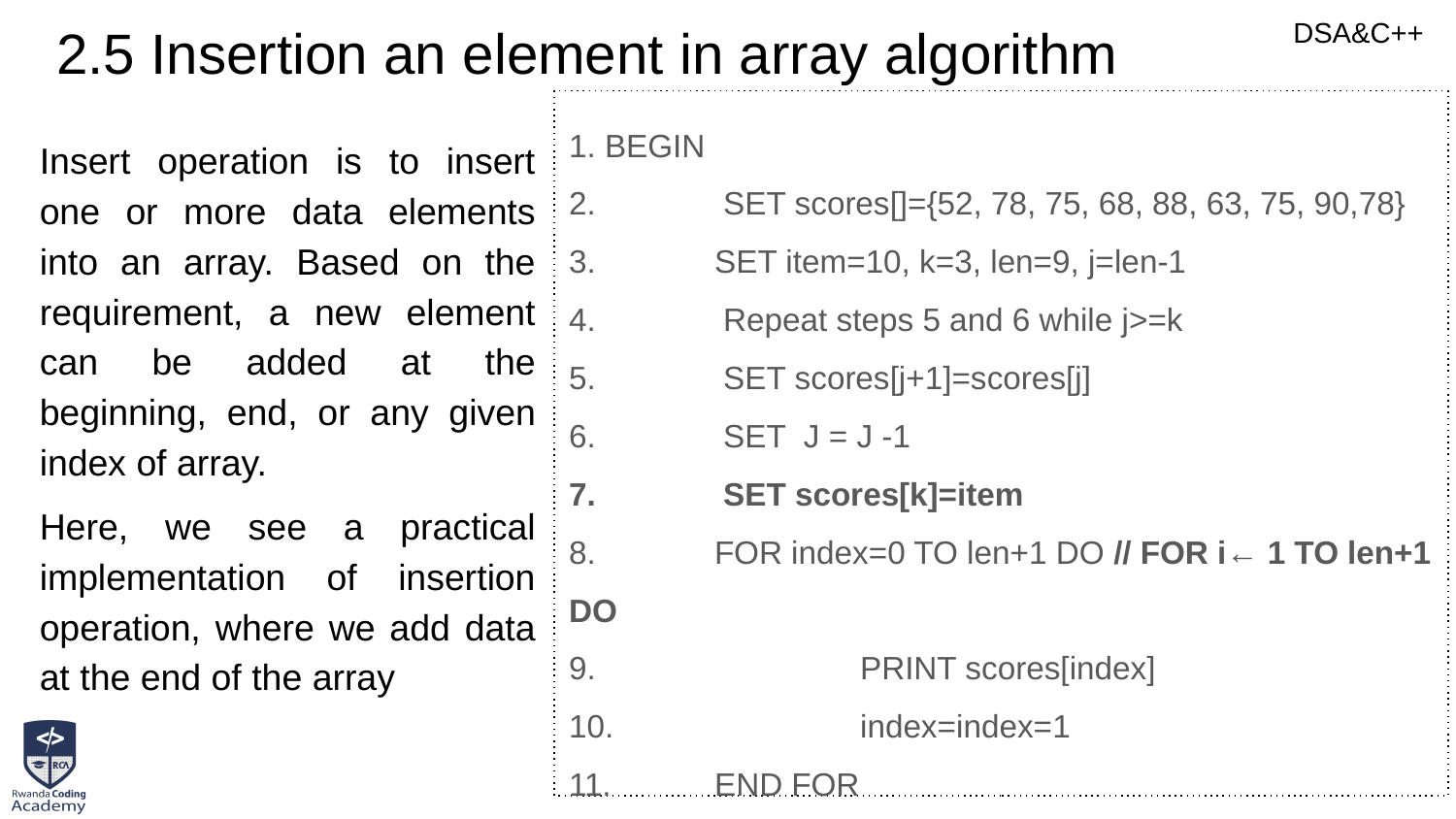

# 2.5 Insertion an element in array algorithm
1. BEGIN
2.	 SET scores[]={52, 78, 75, 68, 88, 63, 75, 90,78}
3.     	SET item=10, k=3, len=9, j=len-1
4.	 Repeat steps 5 and 6 while j>=k
5.	 SET scores[j+1]=scores[j]
6. 	 SET  J = J -1
7.	 SET scores[k]=item
8. 	FOR index=0 TO len+1 DO // FOR i← 1 TO len+1 DO
9. 		PRINT scores[index]
10.		index=index=1
11.	END FOR
12. END

Insert operation is to insert one or more data elements into an array. Based on the requirement, a new element can be added at the beginning, end, or any given index of array.
Here, we see a practical implementation of insertion operation, where we add data at the end of the array